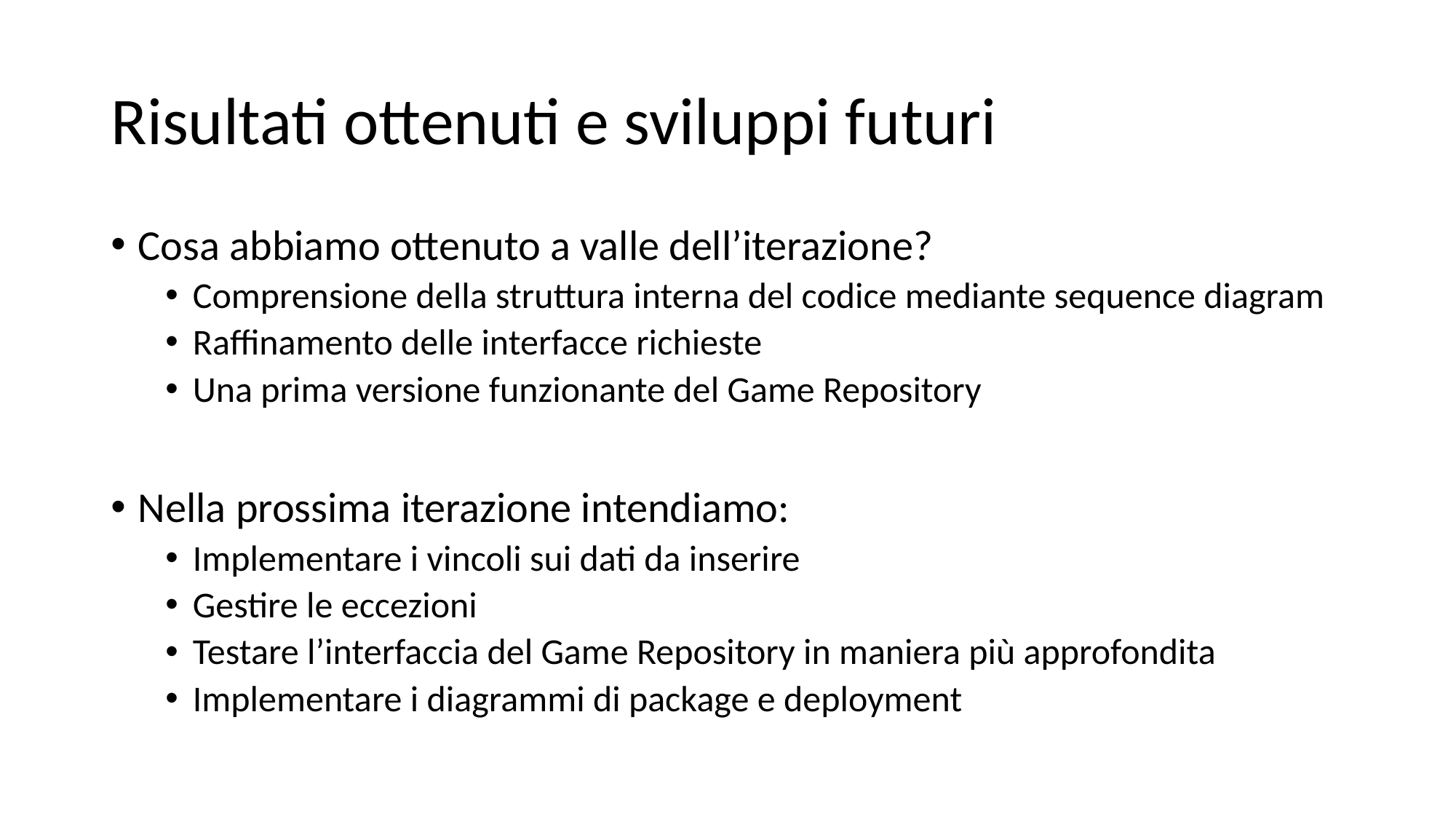

# Risultati ottenuti e sviluppi futuri
Cosa abbiamo ottenuto a valle dell’iterazione?
Comprensione della struttura interna del codice mediante sequence diagram
Raffinamento delle interfacce richieste
Una prima versione funzionante del Game Repository

Nella prossima iterazione intendiamo:
Implementare i vincoli sui dati da inserire
Gestire le eccezioni
Testare l’interfaccia del Game Repository in maniera più approfondita
Implementare i diagrammi di package e deployment